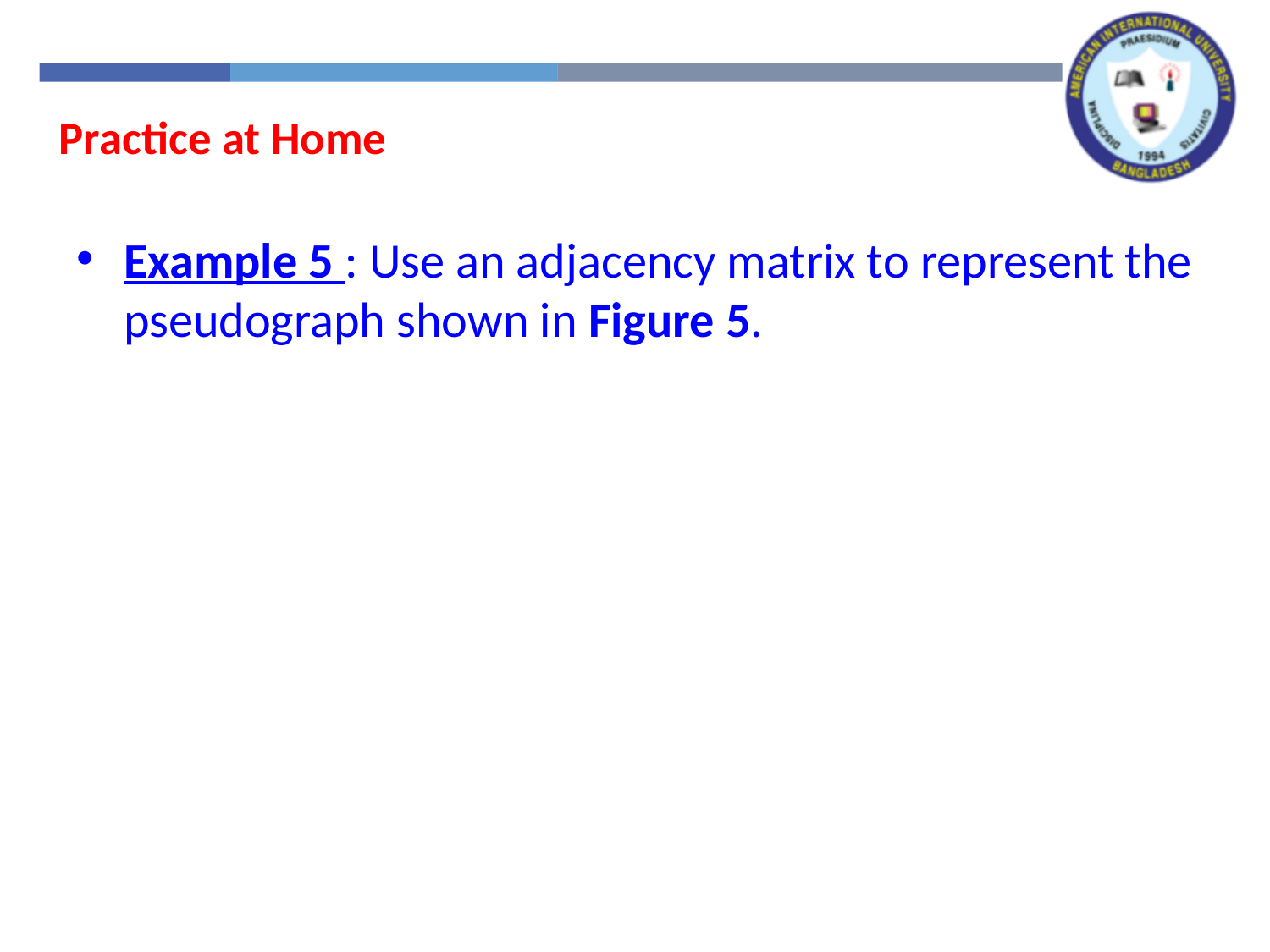

Practice at Home
Example 5 : Use an adjacency matrix to represent the pseudograph shown in Figure 5.